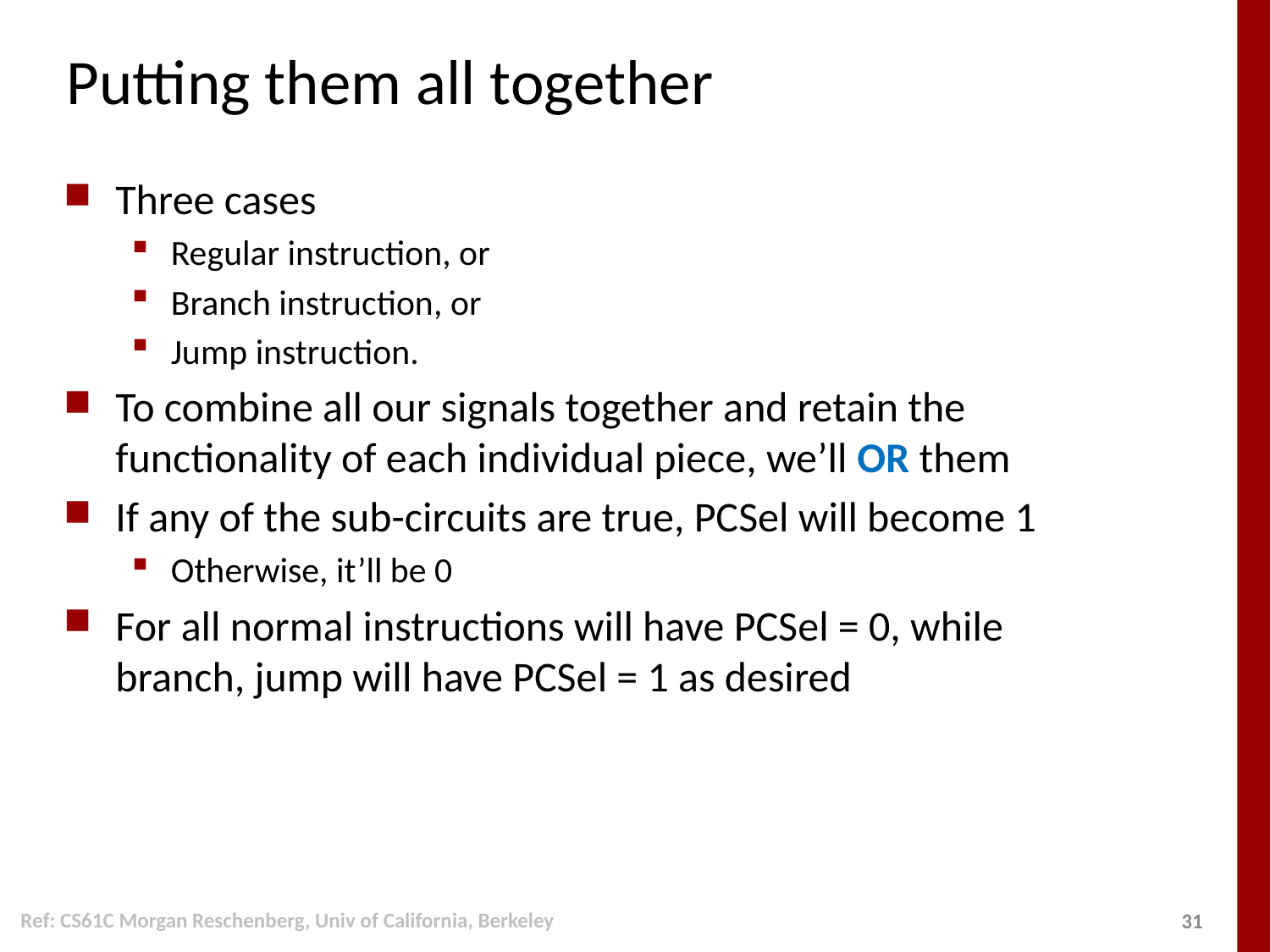

# Putting them all together
Three cases
Regular instruction, or
Branch instruction, or
Jump instruction.
To combine all our signals together and retain the functionality of each individual piece, we’ll OR them
If any of the sub-circuits are true, PCSel will become 1
Otherwise, it’ll be 0
For all normal instructions will have PCSel = 0, while branch, jump will have PCSel = 1 as desired
Ref: CS61C Morgan Reschenberg, Univ of California, Berkeley